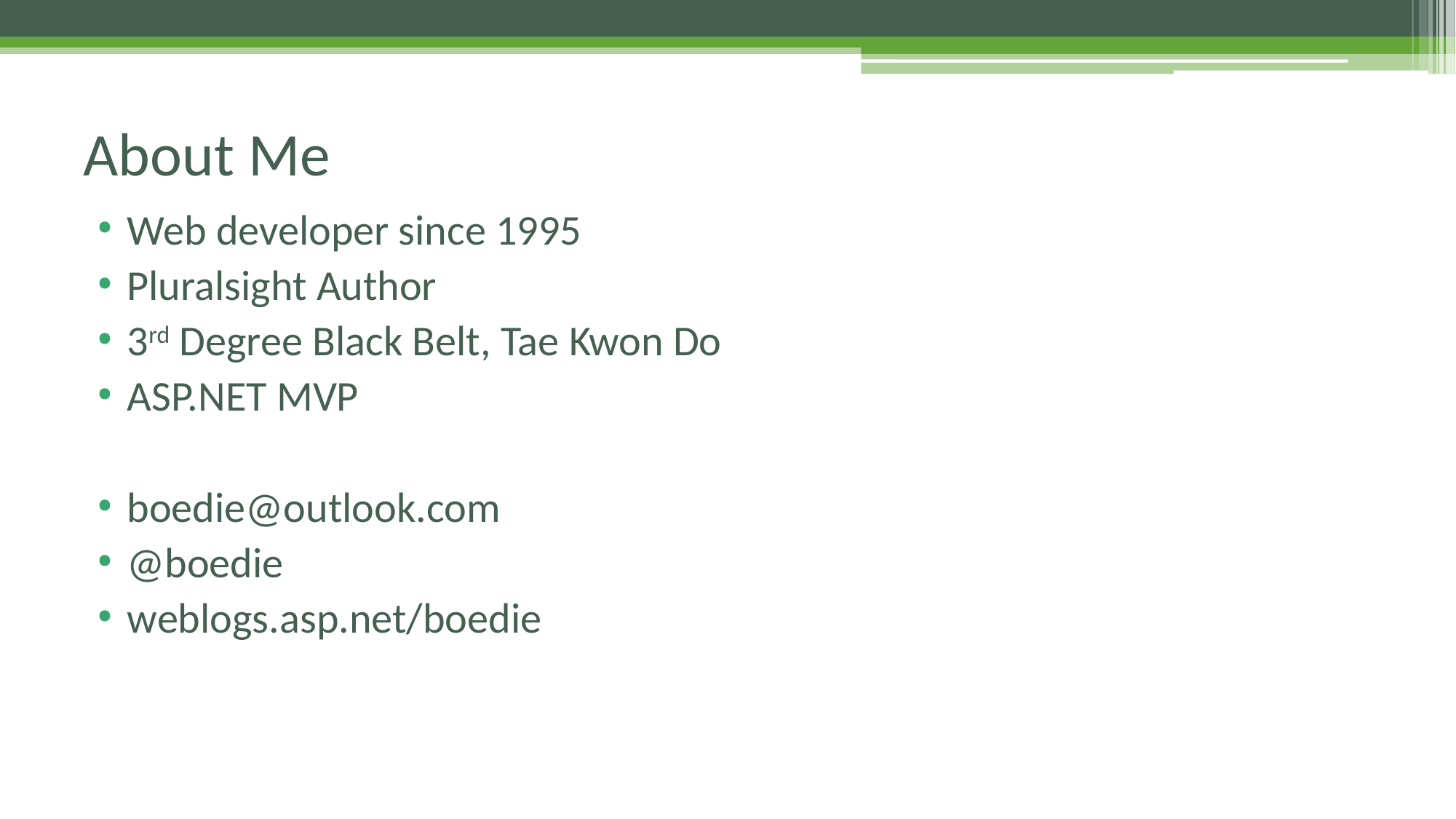

# About Me
Web developer since 1995
Pluralsight Author
3rd Degree Black Belt, Tae Kwon Do
ASP.NET MVP

boedie@outlook.com
@boedie
weblogs.asp.net/boedie